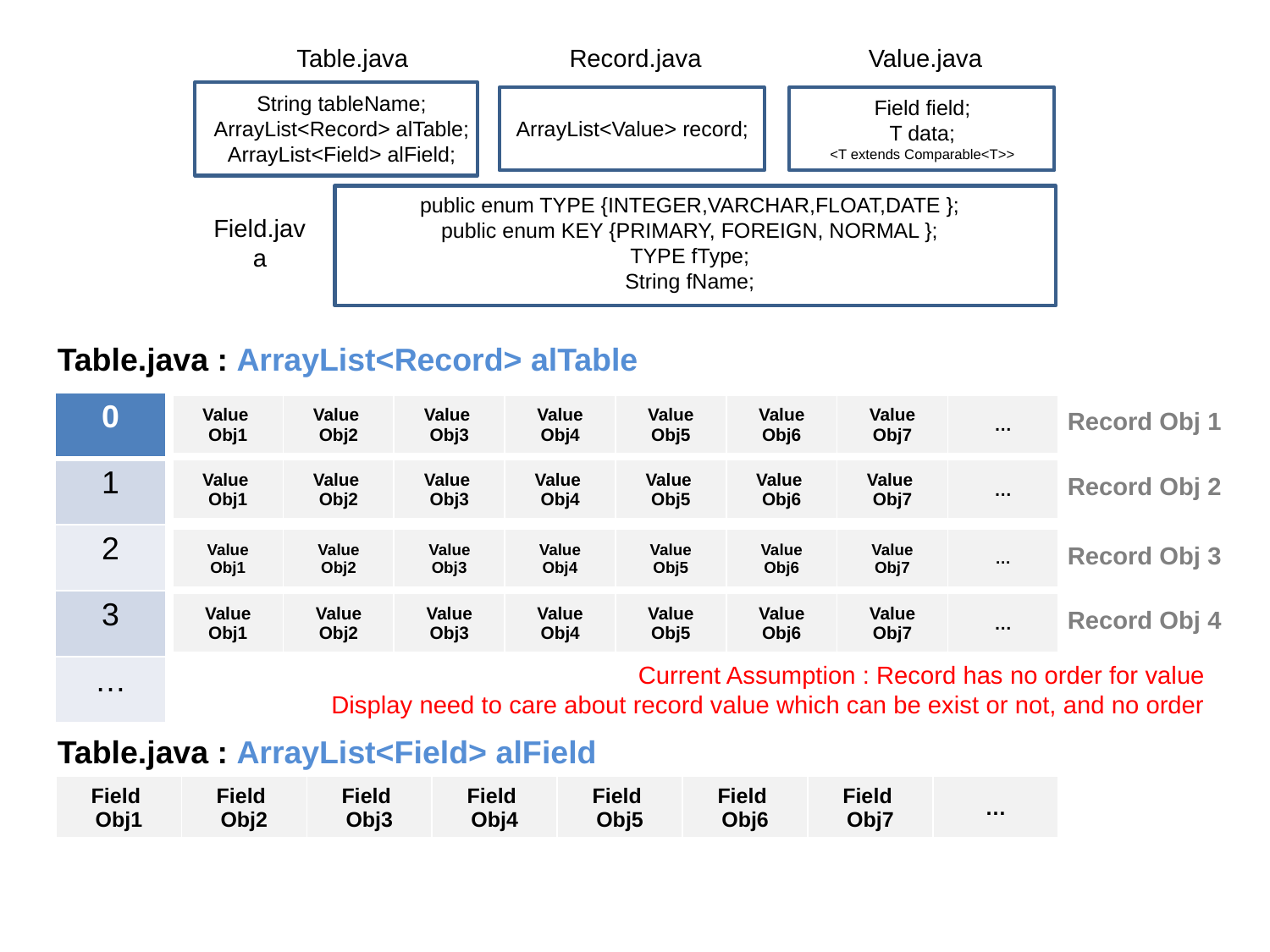

Table.java
Record.java
Value.java

String tableName;
ArrayList<Record> alTable;
ArrayList<Field> alField;

Field field;
T data;
<T extends Comparable<T>>
ArrayList<Value> record;

public enum TYPE {INTEGER,VARCHAR,FLOAT,DATE };
public enum KEY {PRIMARY, FOREIGN, NORMAL };
TYPE fType;
String fName;
Field.java
Table.java : ArrayList<Record> alTable
| 0 |
| --- |
| 1 |
| 2 |
| 3 |
| … |
| Value Obj1 | Value Obj2 | Value Obj3 | Value Obj4 | Value Obj5 | Value Obj6 | Value Obj7 | … |
| --- | --- | --- | --- | --- | --- | --- | --- |
Record Obj 1
| Value Obj1 | Value Obj2 | Value Obj3 | Value Obj4 | Value Obj5 | Value Obj6 | Value Obj7 | … |
| --- | --- | --- | --- | --- | --- | --- | --- |
Record Obj 2
| Value Obj1 | Value Obj2 | Value Obj3 | Value Obj4 | Value Obj5 | Value Obj6 | Value Obj7 | … |
| --- | --- | --- | --- | --- | --- | --- | --- |
Record Obj 3
| Value Obj1 | Value Obj2 | Value Obj3 | Value Obj4 | Value Obj5 | Value Obj6 | Value Obj7 | … |
| --- | --- | --- | --- | --- | --- | --- | --- |
Record Obj 4
Current Assumption : Record has no order for value
Display need to care about record value which can be exist or not, and no order
Table.java : ArrayList<Field> alField
| Field Obj1 | Field Obj2 | Field Obj3 | Field Obj4 | Field Obj5 | Field Obj6 | Field Obj7 | … |
| --- | --- | --- | --- | --- | --- | --- | --- |